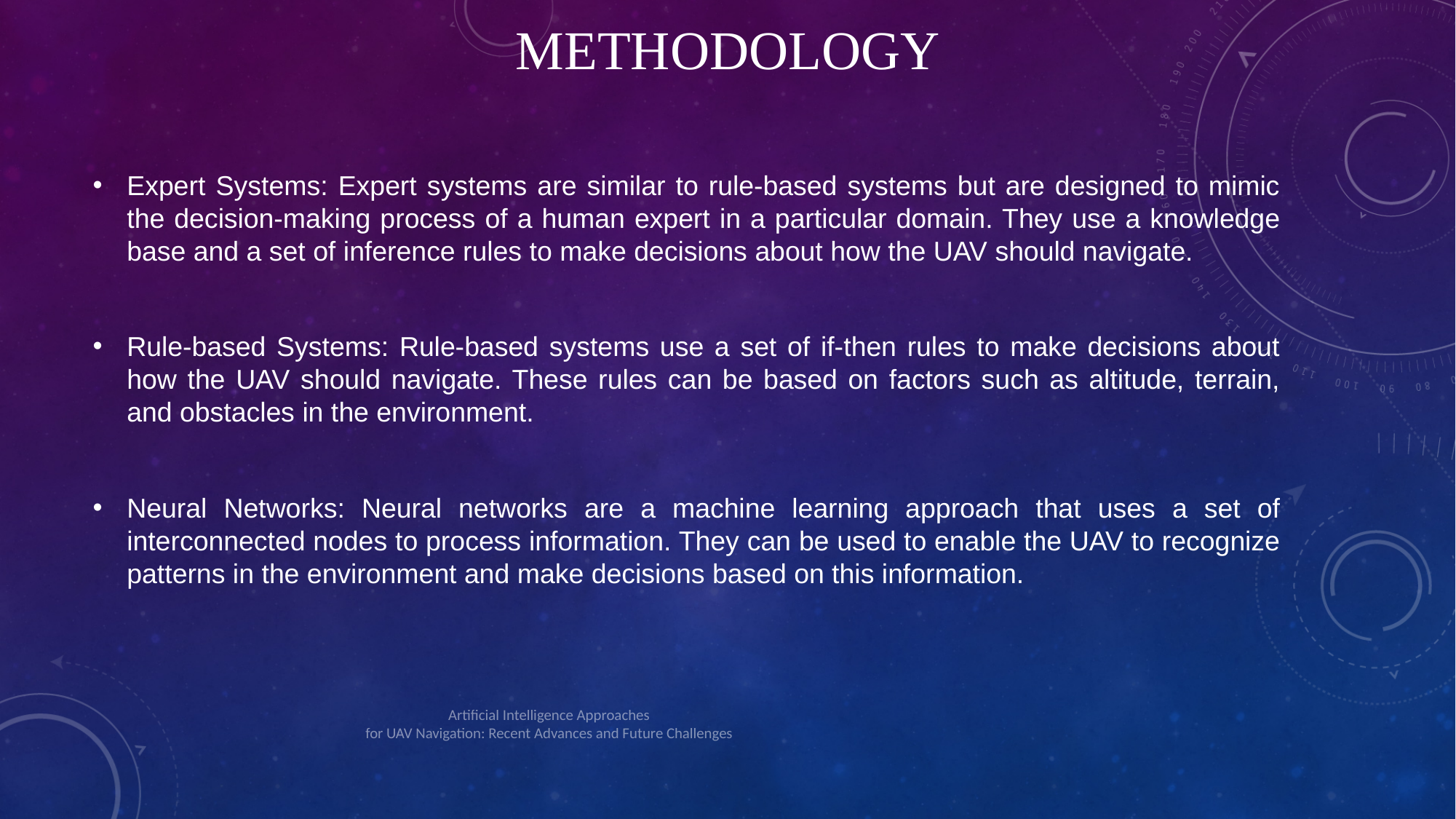

# METHODOLOGY
Expert Systems: Expert systems are similar to rule-based systems but are designed to mimic the decision-making process of a human expert in a particular domain. They use a knowledge base and a set of inference rules to make decisions about how the UAV should navigate.

Rule-based Systems: Rule-based systems use a set of if-then rules to make decisions about how the UAV should navigate. These rules can be based on factors such as altitude, terrain, and obstacles in the environment.

Neural Networks: Neural networks are a machine learning approach that uses a set of interconnected nodes to process information. They can be used to enable the UAV to recognize patterns in the environment and make decisions based on this information.

Artificial Intelligence Approaches
for UAV Navigation: Recent Advances and Future Challenges
10